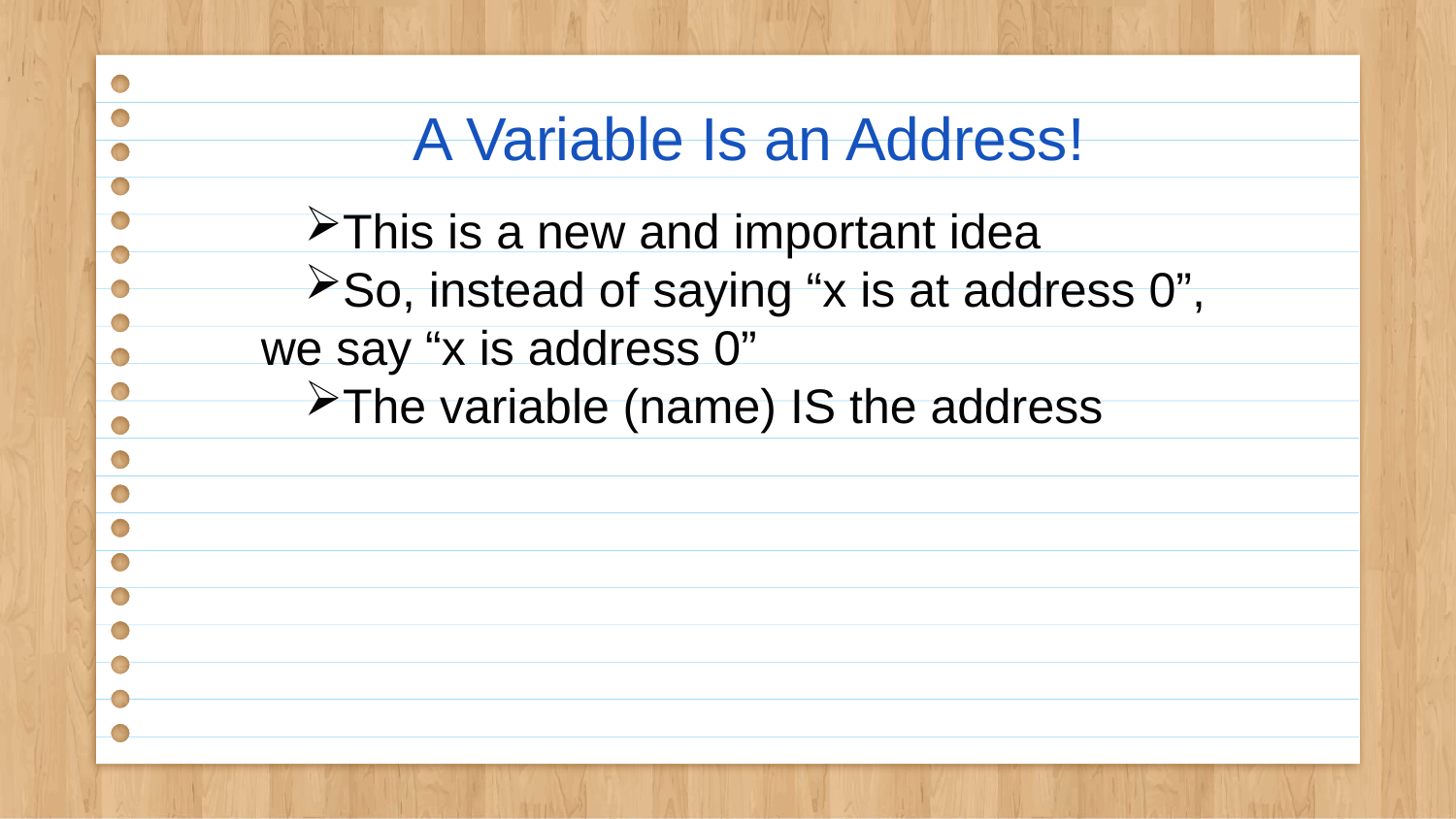

# A Variable Is an Address!
This is a new and important idea
So, instead of saying “x is at address 0”, we say “x is address 0”
The variable (name) IS the address